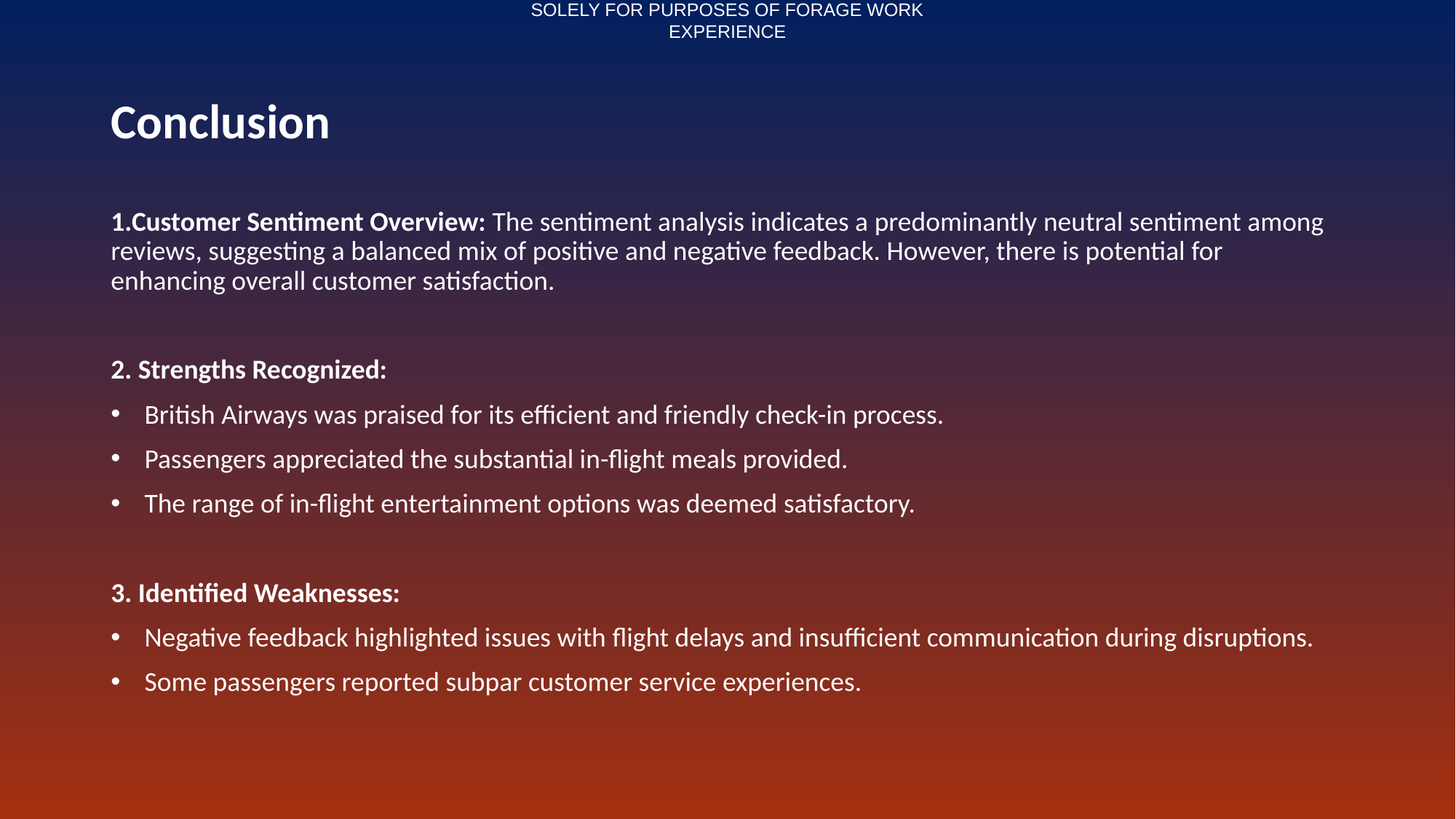

# Conclusion
1.Customer Sentiment Overview: The sentiment analysis indicates a predominantly neutral sentiment among reviews, suggesting a balanced mix of positive and negative feedback. However, there is potential for enhancing overall customer satisfaction.

2. Strengths Recognized:
 British Airways was praised for its efficient and friendly check-in process.
 Passengers appreciated the substantial in-flight meals provided.
 The range of in-flight entertainment options was deemed satisfactory.

3. Identified Weaknesses:
 Negative feedback highlighted issues with flight delays and insufficient communication during disruptions.
 Some passengers reported subpar customer service experiences.